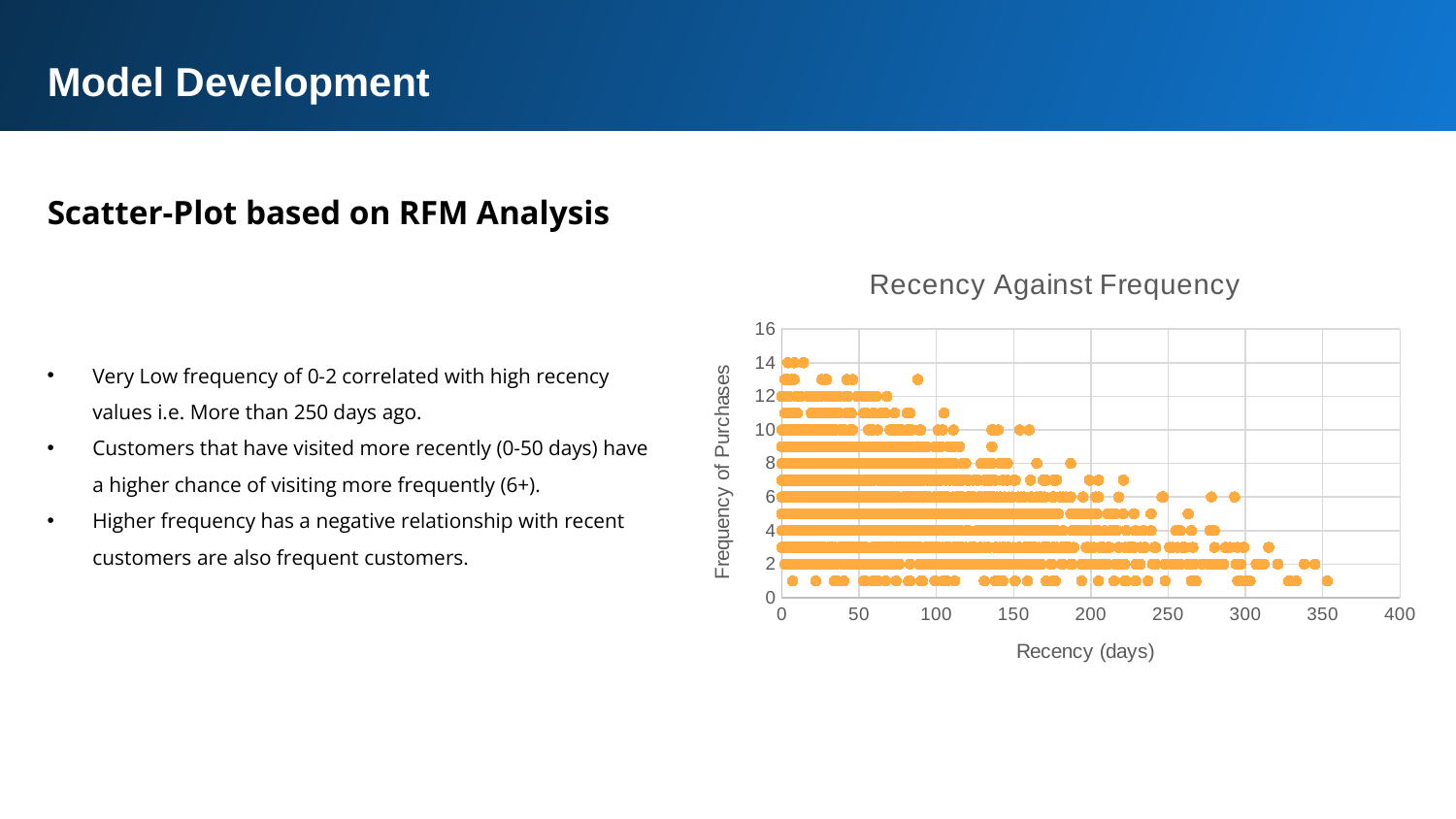

Model Development
Scatter-Plot based on RFM Analysis

### Chart: Recency Against Frequency

| Category | Count of product_id |
|---|---|
Very Low frequency of 0-2 correlated with high recency values i.e. More than 250 days ago.
Customers that have visited more recently (0-50 days) have a higher chance of visiting more frequently (6+).
Higher frequency has a negative relationship with recent customers are also frequent customers.